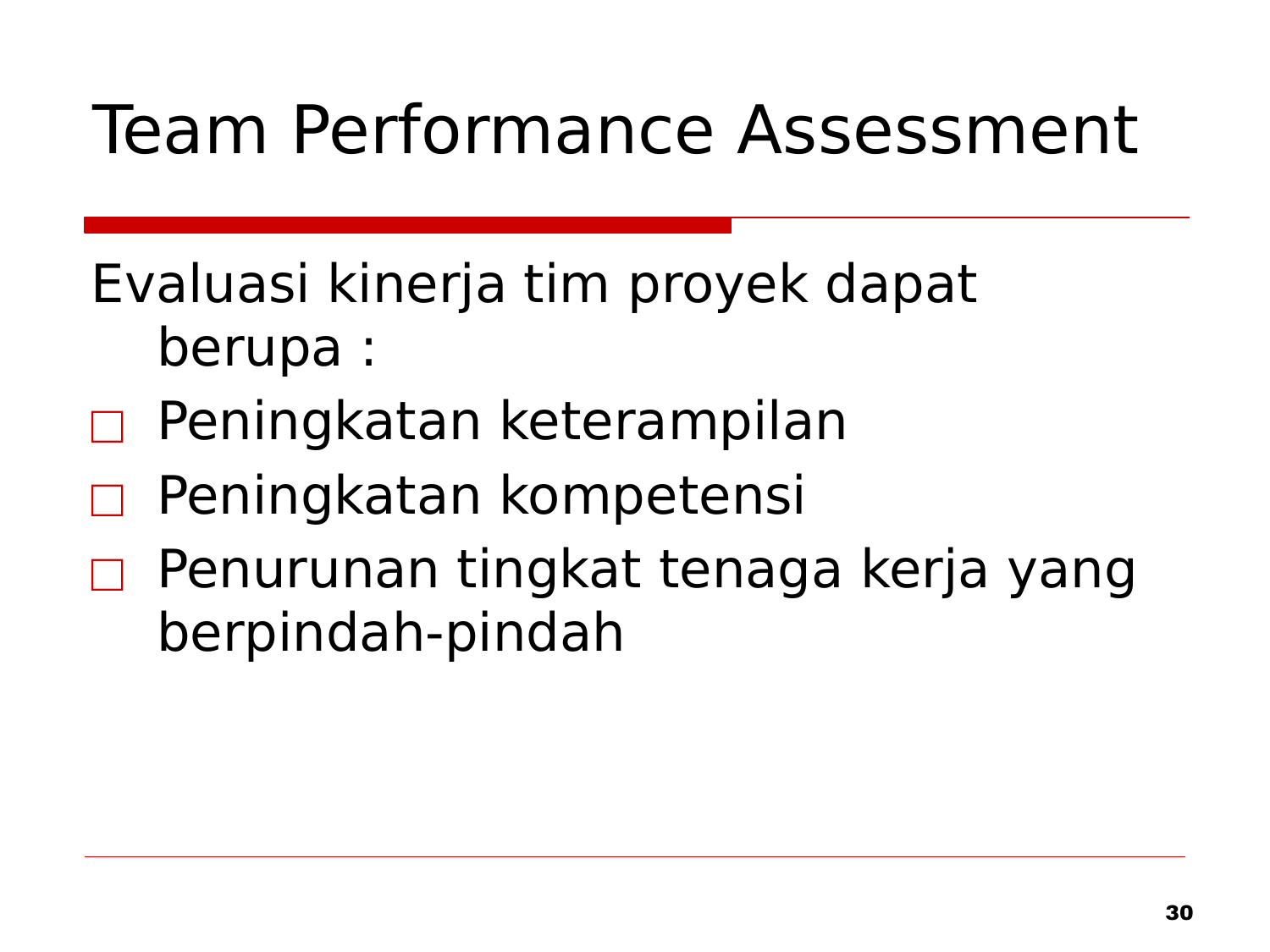

Team Performance Assessment
Evaluasi kinerja tim proyek dapat berupa :
Peningkatan keterampilan
Peningkatan kompetensi
Penurunan tingkat tenaga kerja yang berpindah-pindah
30